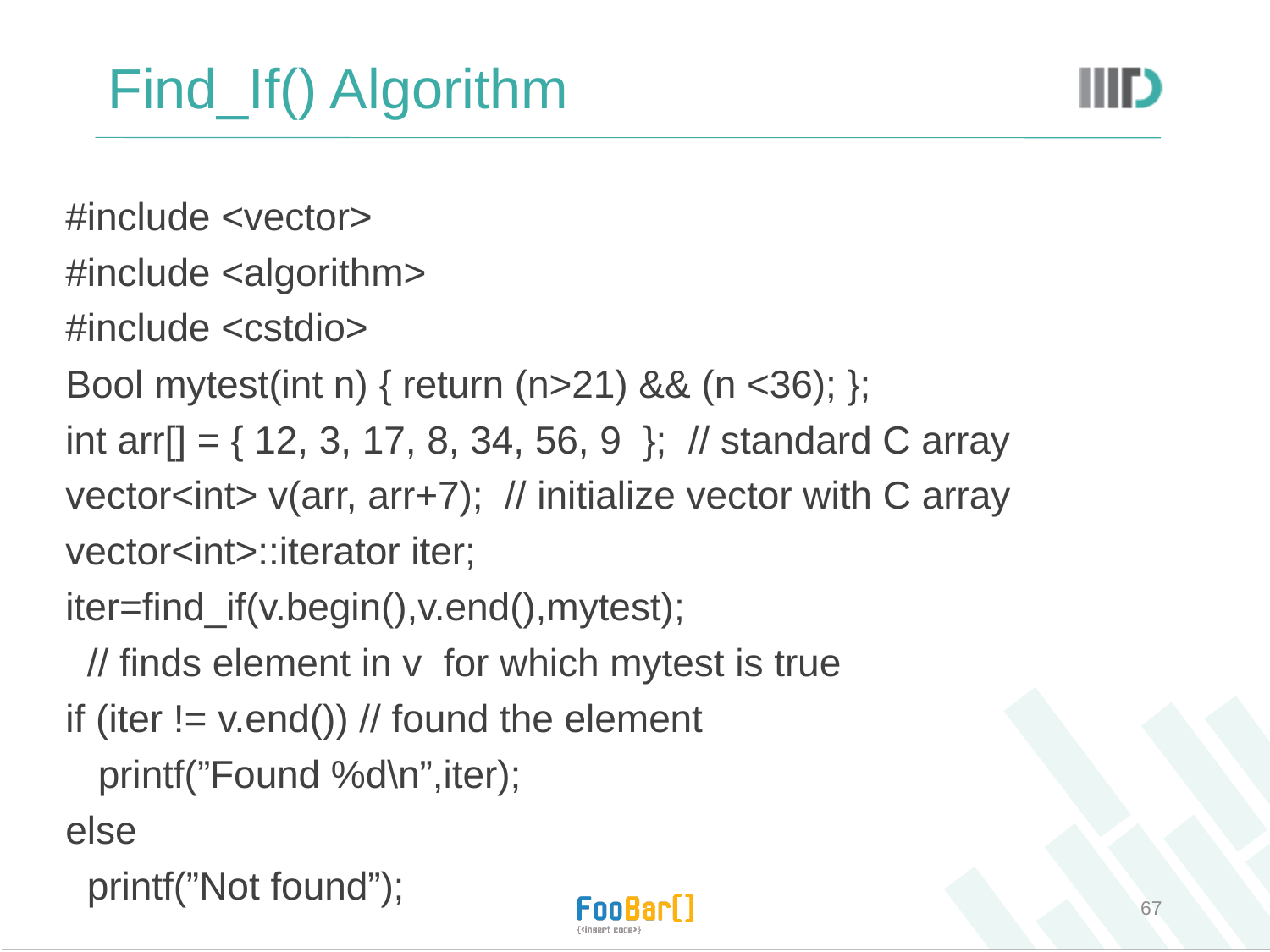

# Find_If() Algorithm
#include <vector>
#include <algorithm>
#include <cstdio>
Bool mytest(int n) { return (n>21) && (n <36); };
int arr[] = { 12, 3, 17, 8, 34, 56, 9  };  // standard C array
vector<int> v(arr, arr+7);  // initialize vector with C array
vector<int>::iterator iter;
iter=find_if(v.begin(),v.end(),mytest);
  // finds element in v  for which mytest is true
if (iter != v.end()) // found the element
   printf(”Found %d\n”,iter);
else
  printf(”Not found”);

67